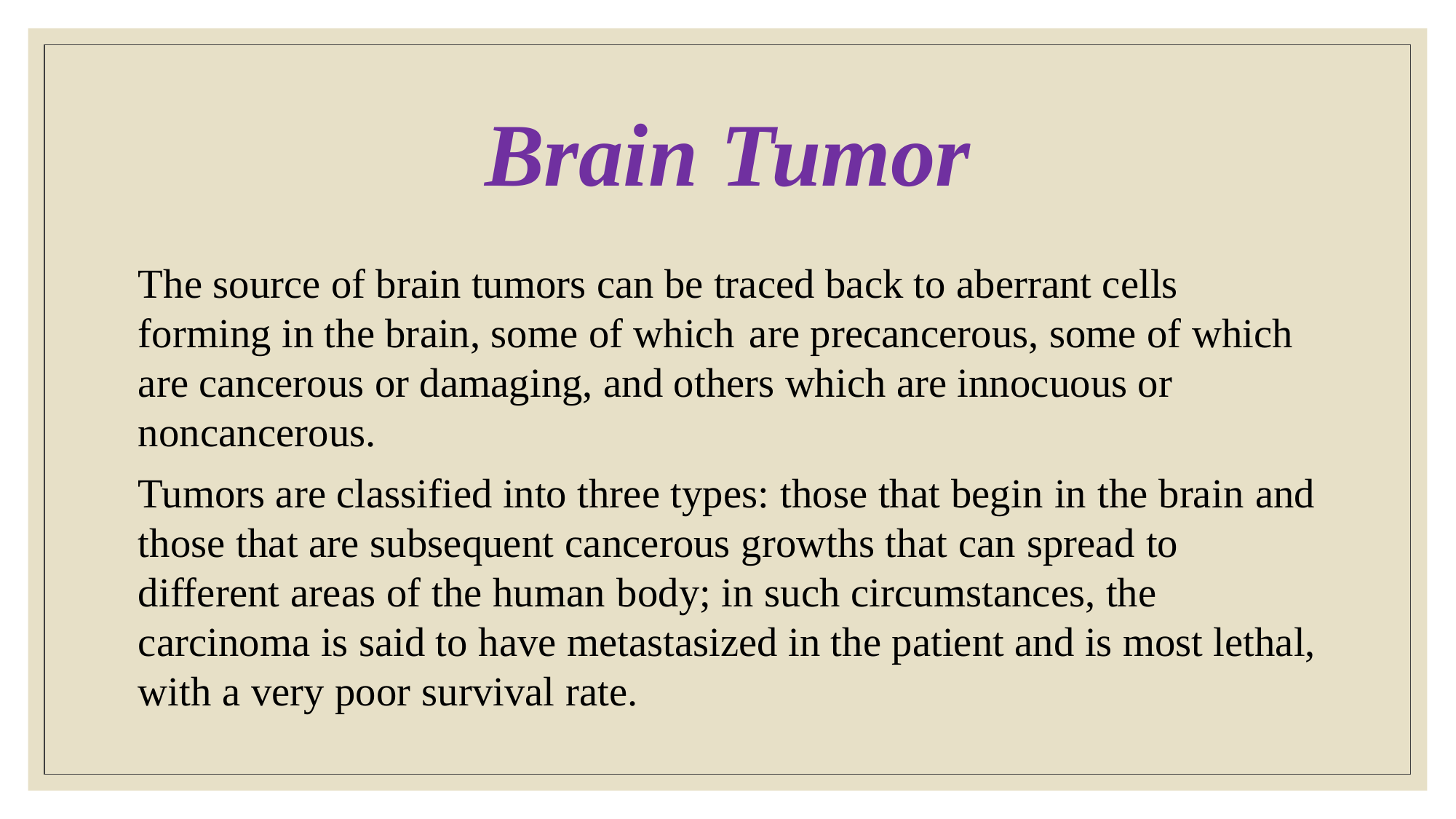

# Brain Tumor
The source of brain tumors can be traced back to aberrant cells forming in the brain, some of which are precancerous, some of which are cancerous or damaging, and others which are innocuous or noncancerous.
Tumors are classified into three types: those that begin in the brain and those that are subsequent cancerous growths that can spread to different areas of the human body; in such circumstances, the carcinoma is said to have metastasized in the patient and is most lethal, with a very poor survival rate.